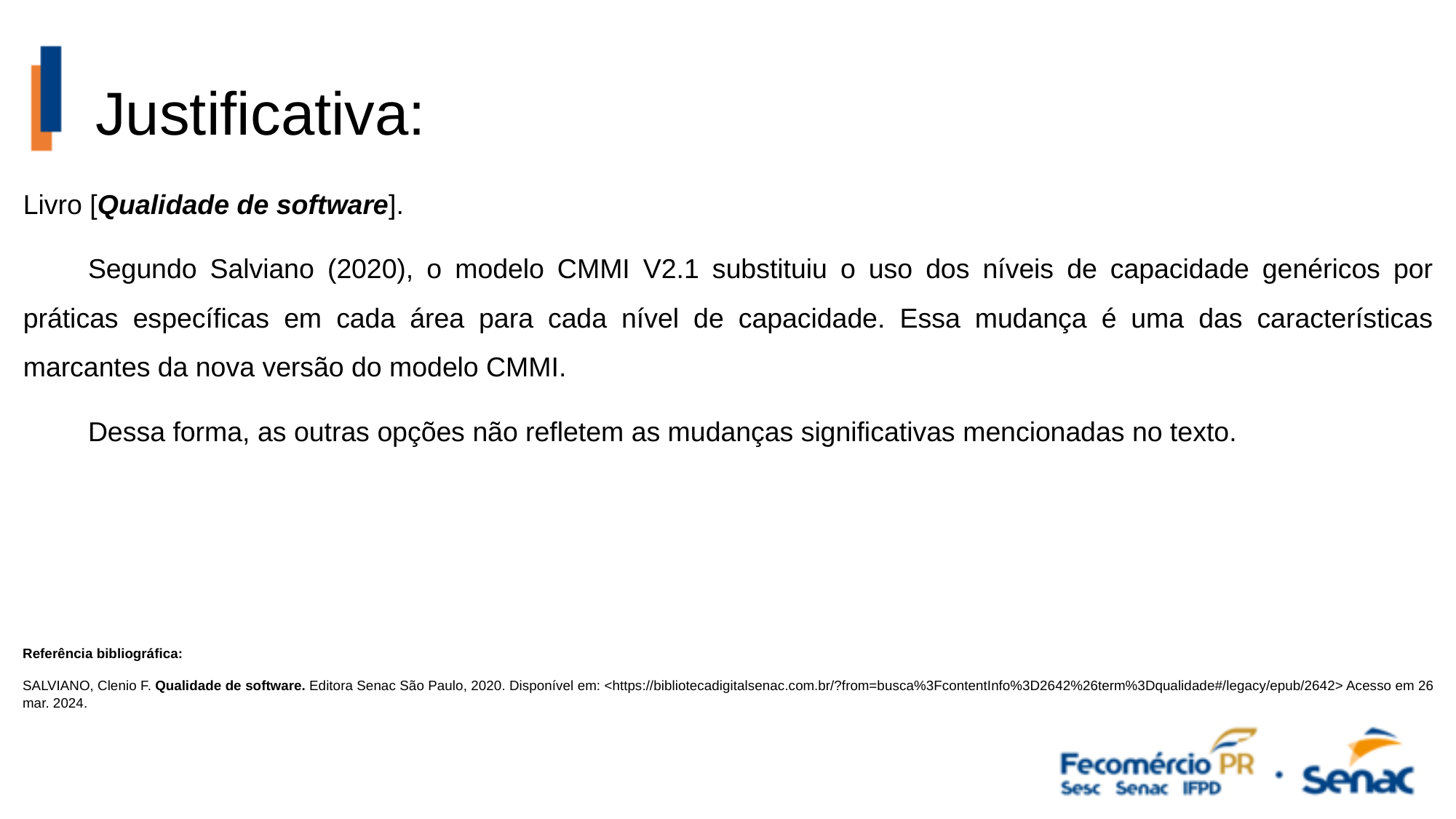

Justificativa:
Livro [Qualidade de software].
Segundo Salviano (2020), o modelo CMMI V2.1 substituiu o uso dos níveis de capacidade genéricos por práticas específicas em cada área para cada nível de capacidade. Essa mudança é uma das características marcantes da nova versão do modelo CMMI.
Dessa forma, as outras opções não refletem as mudanças significativas mencionadas no texto.
Referência bibliográfica:
SALVIANO, Clenio F. Qualidade de software. Editora Senac São Paulo, 2020. Disponível em: <https://bibliotecadigitalsenac.com.br/?from=busca%3FcontentInfo%3D2642%26term%3Dqualidade#/legacy/epub/2642> Acesso em 26 mar. 2024.